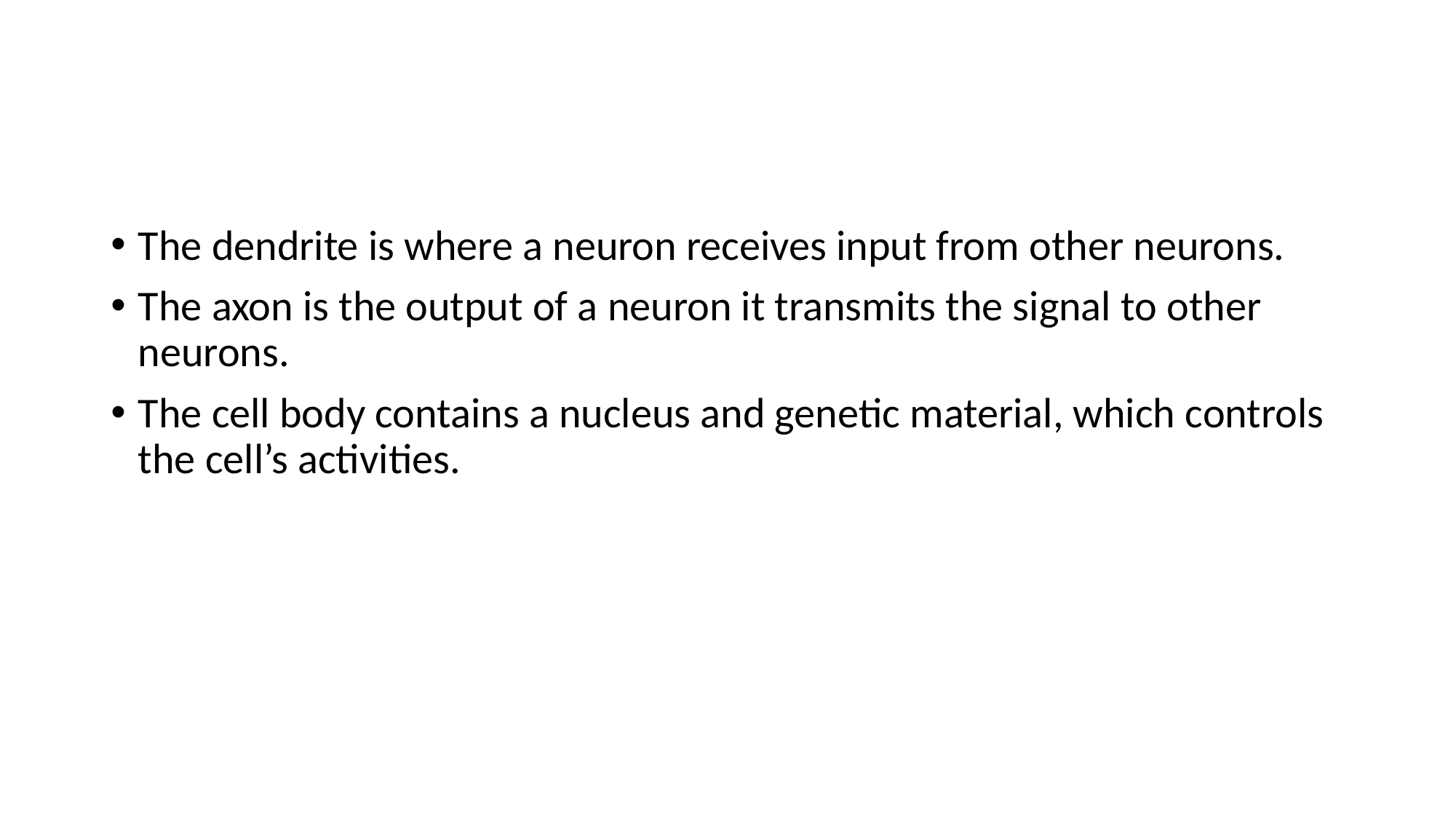

#
The dendrite is where a neuron receives input from other neurons.
The axon is the output of a neuron it transmits the signal to other neurons.
The cell body contains a nucleus and genetic material, which controls the cell’s activities.